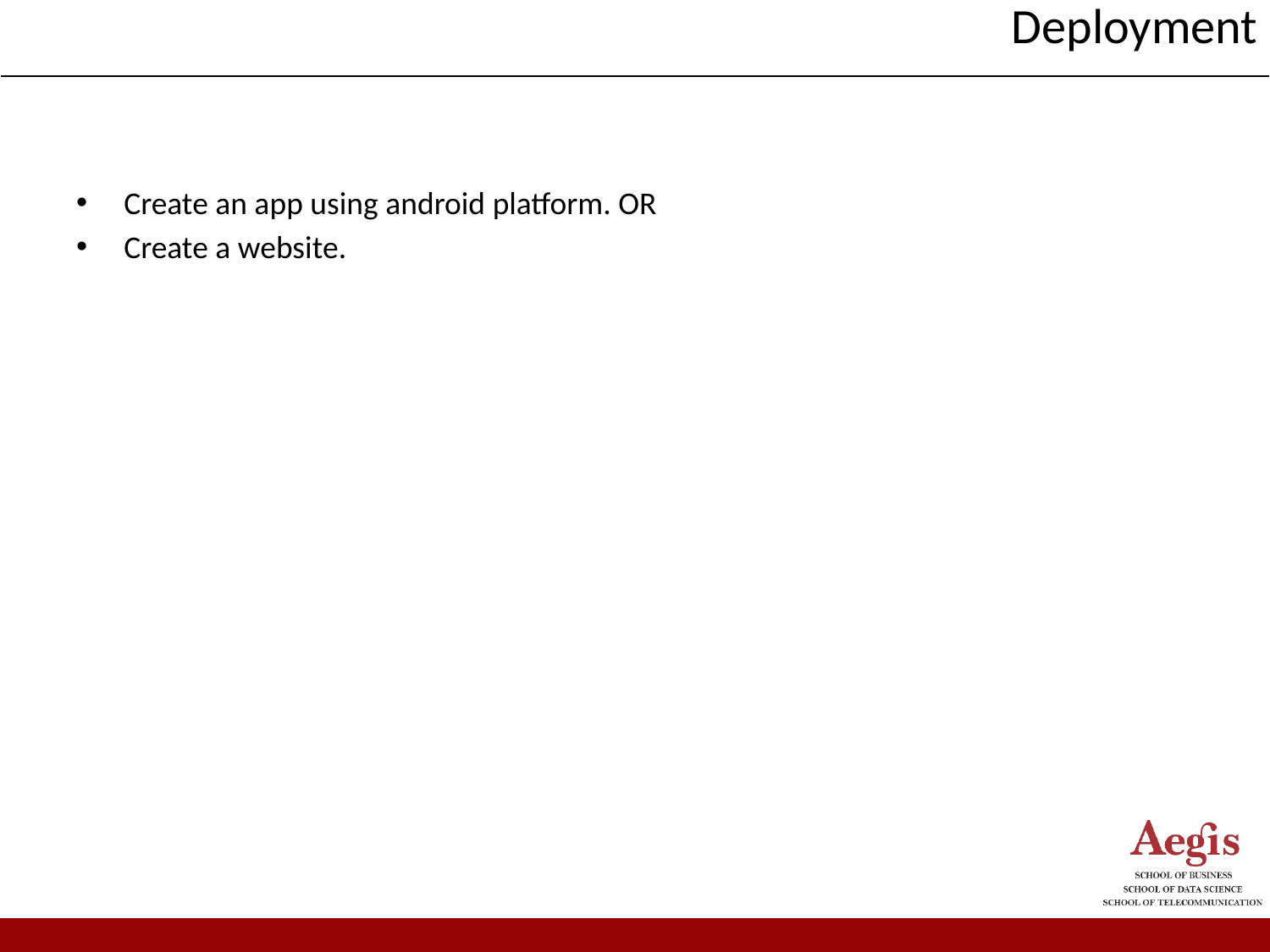

| Deployment |
| --- |
Create an app using android platform. OR
Create a website.